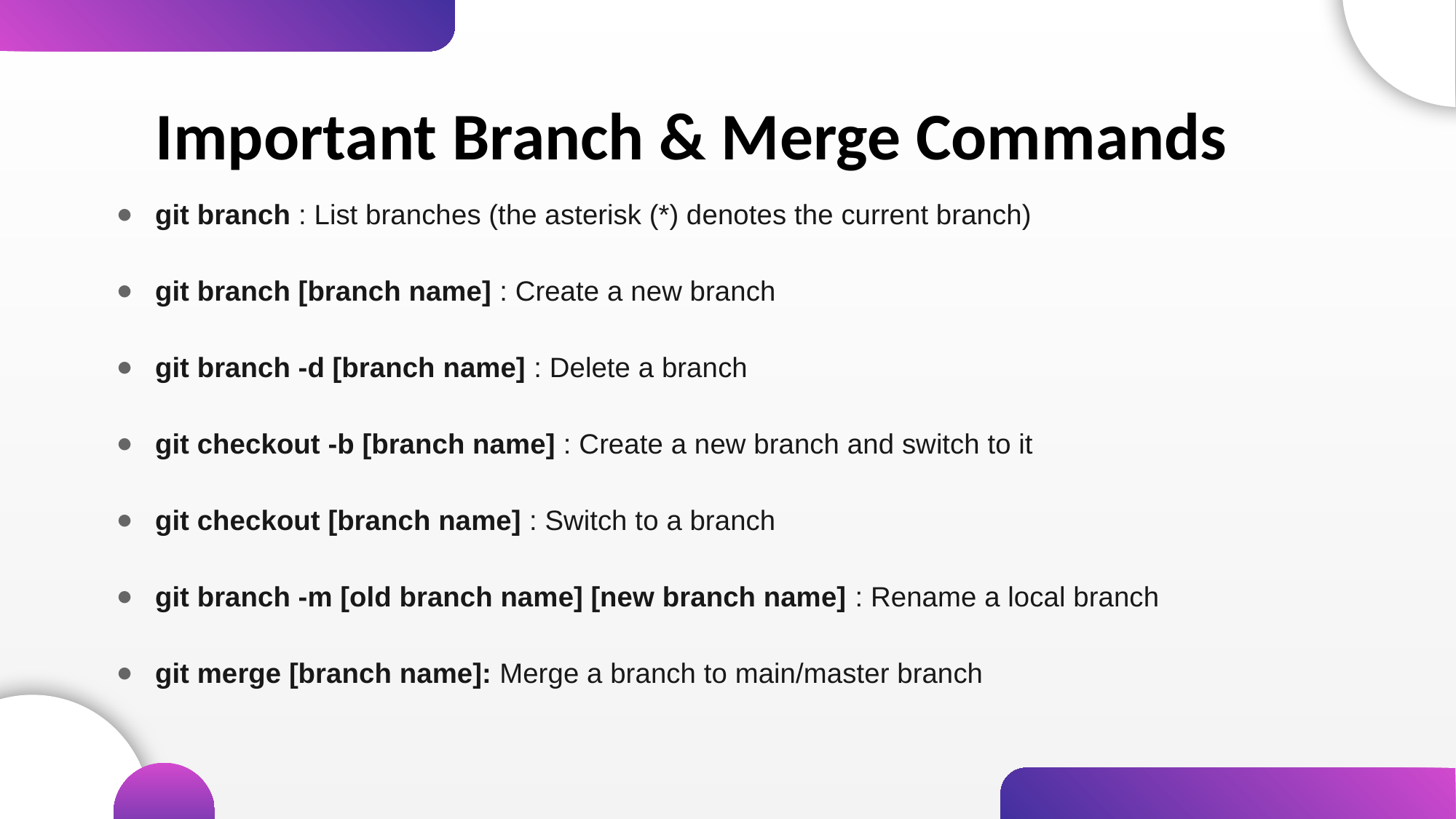

Important Branch & Merge Commands
git branch : List branches (the asterisk (*) denotes the current branch)

git branch [branch name] : Create a new branch

git branch -d [branch name] : Delete a branch

git checkout -b [branch name] : Create a new branch and switch to it

git checkout [branch name] : Switch to a branch

git branch -m [old branch name] [new branch name] : Rename a local branch

git merge [branch name]: Merge a branch to main/master branch